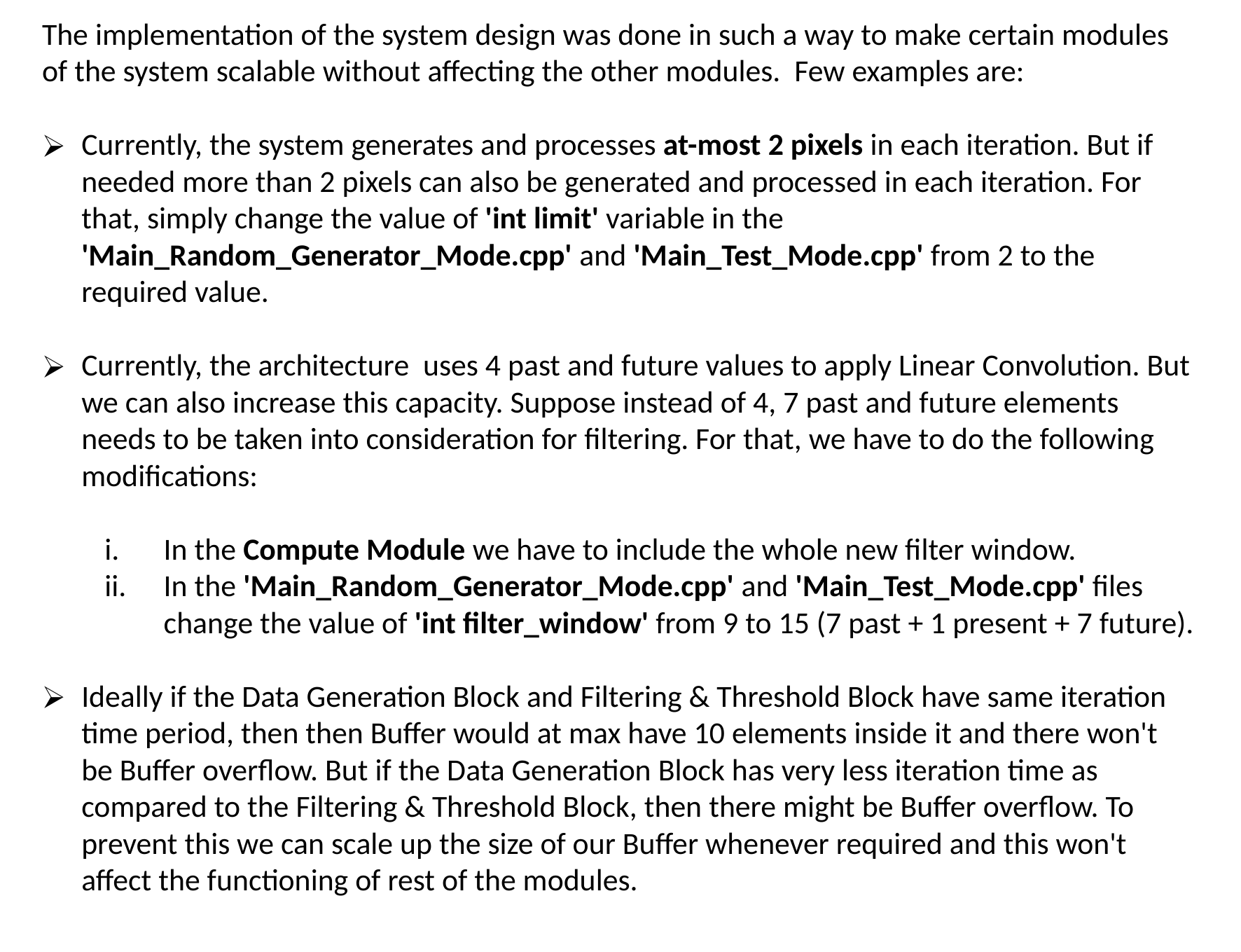

The implementation of the system design was done in such a way to make certain modules of the system scalable without affecting the other modules.  Few examples are:

Currently, the system generates and processes at-most 2 pixels in each iteration. But if needed more than 2 pixels can also be generated and processed in each iteration. For that, simply change the value of 'int limit' variable in the 'Main_Random_Generator_Mode.cpp' and 'Main_Test_Mode.cpp' from 2 to the required value.

Currently, the architecture  uses 4 past and future values to apply Linear Convolution. But we can also increase this capacity. Suppose instead of 4, 7 past and future elements needs to be taken into consideration for filtering. For that, we have to do the following modifications:

In the Compute Module we have to include the whole new filter window.
In the 'Main_Random_Generator_Mode.cpp' and 'Main_Test_Mode.cpp' files change the value of 'int filter_window' from 9 to 15 (7 past + 1 present + 7 future).

Ideally if the Data Generation Block and Filtering & Threshold Block have same iteration time period, then then Buffer would at max have 10 elements inside it and there won't be Buffer overflow. But if the Data Generation Block has very less iteration time as compared to the Filtering & Threshold Block, then there might be Buffer overflow. To prevent this we can scale up the size of our Buffer whenever required and this won't affect the functioning of rest of the modules.